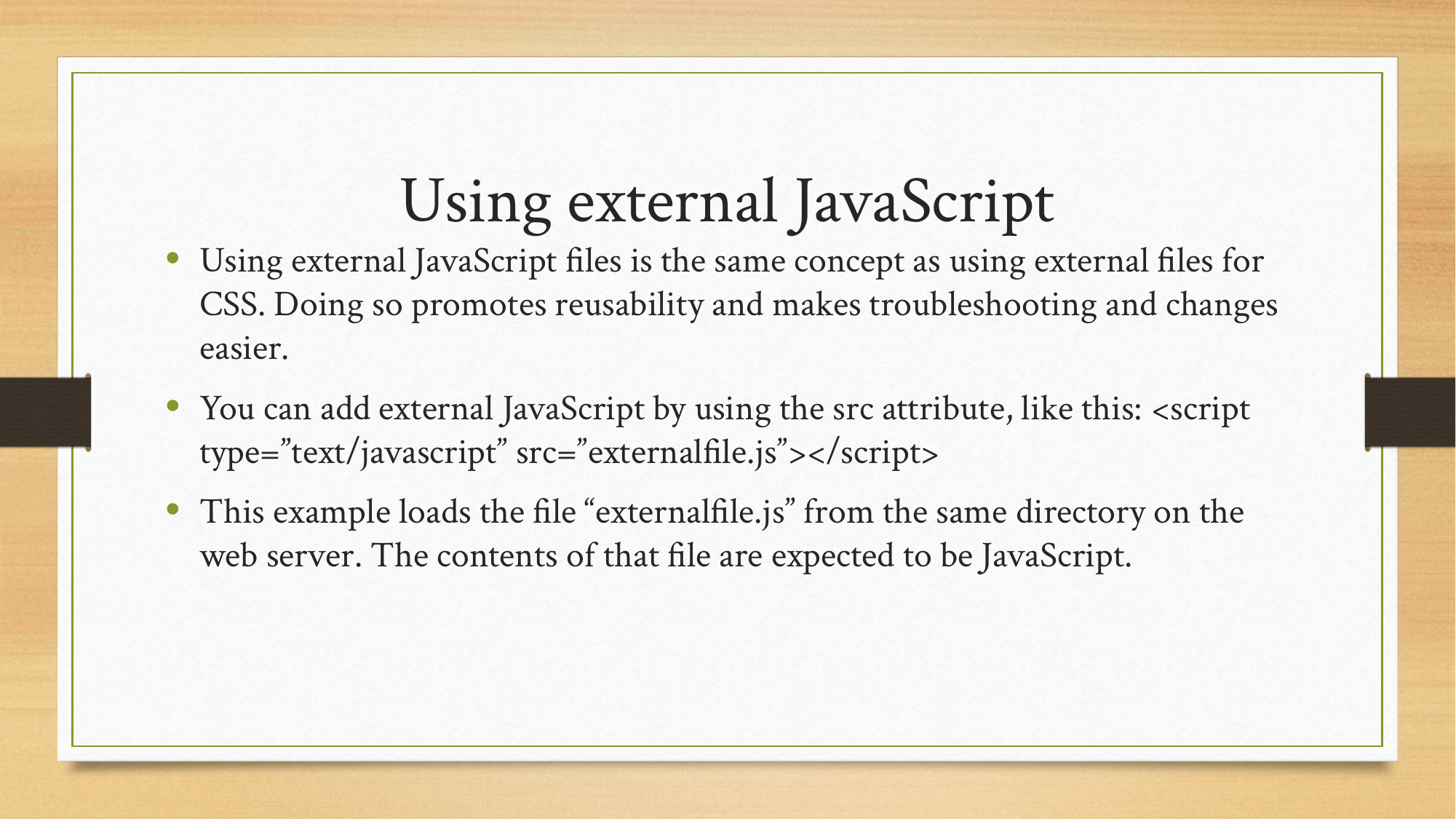

# Using external JavaScript
Using external JavaScript files is the same concept as using external files for CSS. Doing so promotes reusability and makes troubleshooting and changes easier.
You can add external JavaScript by using the src attribute, like this: <script type=”text/javascript” src=”externalfile.js”></script>
This example loads the file “externalfile.js” from the same directory on the web server. The contents of that file are expected to be JavaScript.